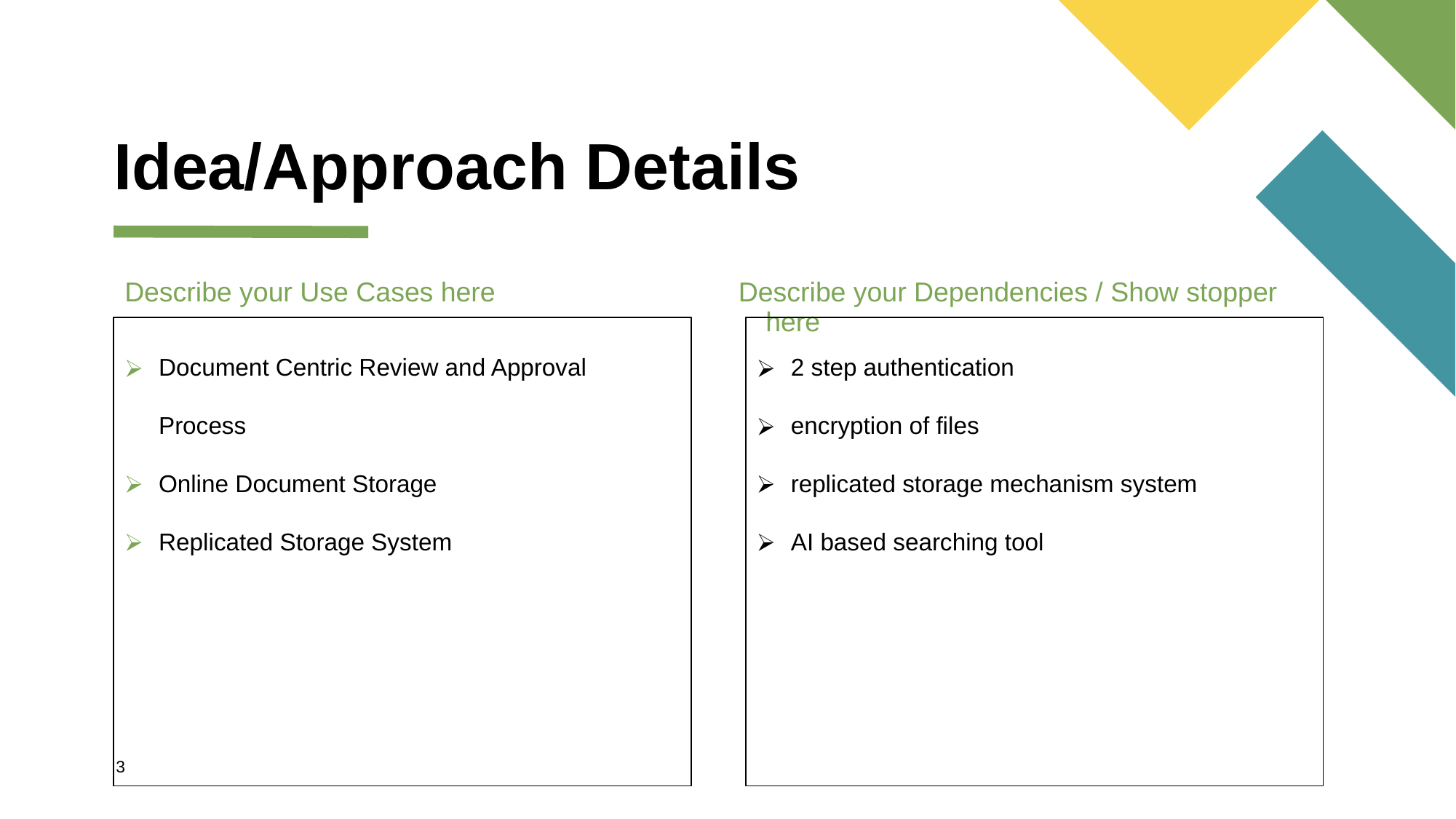

# Idea/Approach Details
Describe your Use Cases here
Describe your Dependencies / Show stopper here
Document Centric Review and Approval Process
Online Document Storage
Replicated Storage System
2 step authentication
encryption of files
replicated storage mechanism system
AI based searching tool
3